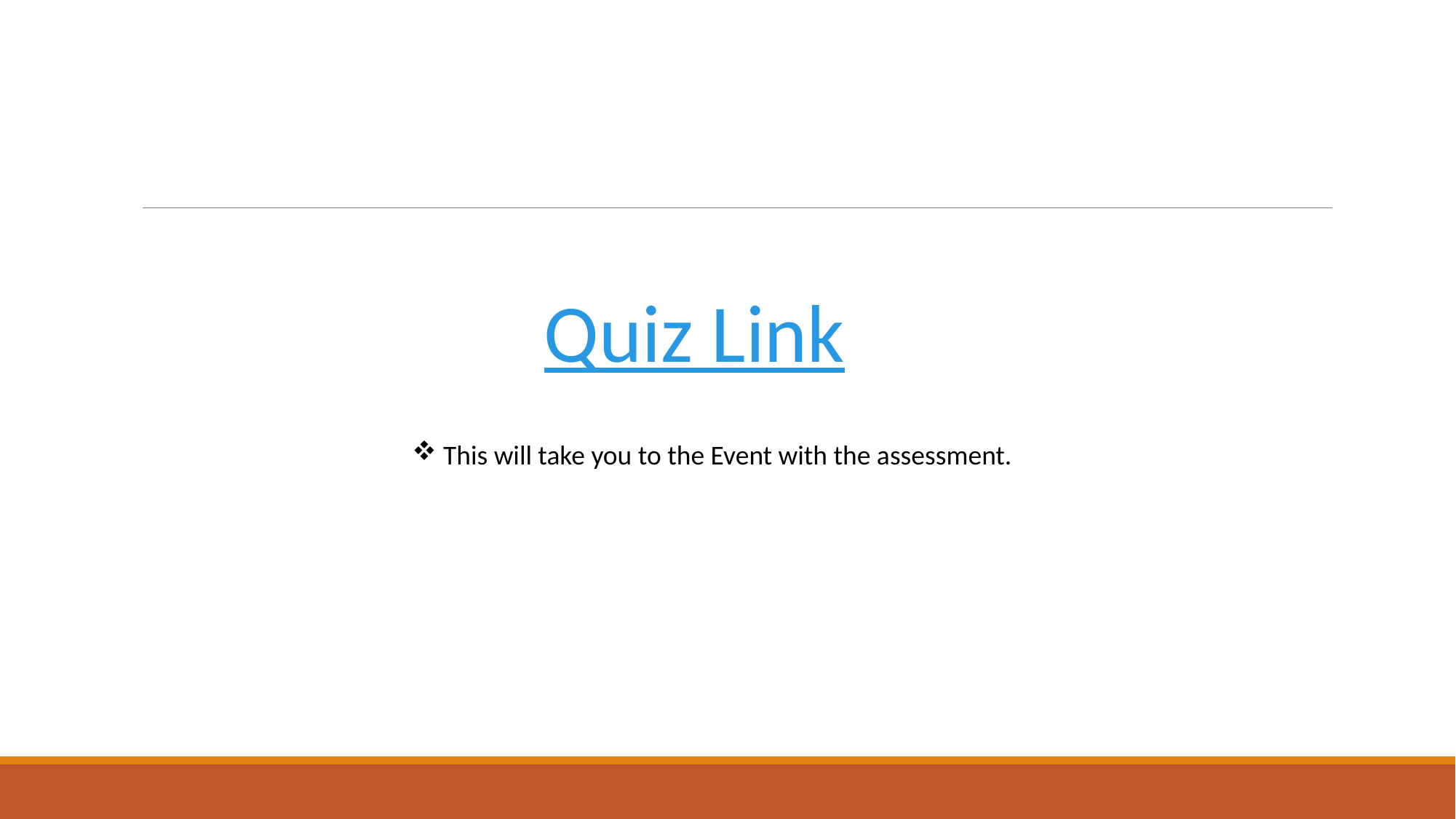

Quiz Link
 This will take you to the Event with the assessment.